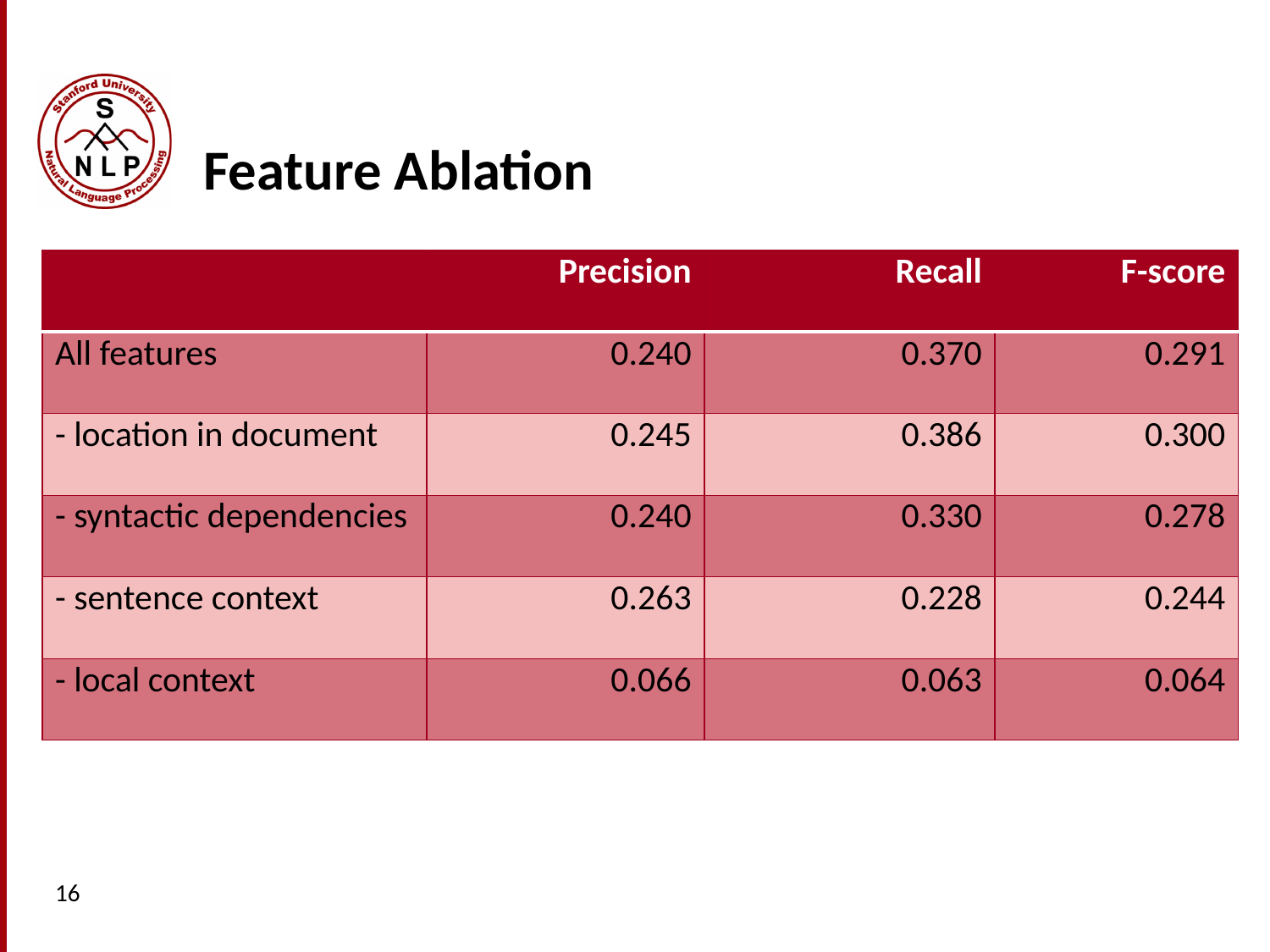

# Feature Ablation
|  | Precision | Recall | F-score |
| --- | --- | --- | --- |
| All features | 0.240 | 0.370 | 0.291 |
| - location in document | 0.245 | 0.386 | 0.300 |
| - syntactic dependencies | 0.240 | 0.330 | 0.278 |
| - sentence context | 0.263 | 0.228 | 0.244 |
| - local context | 0.066 | 0.063 | 0.064 |
16